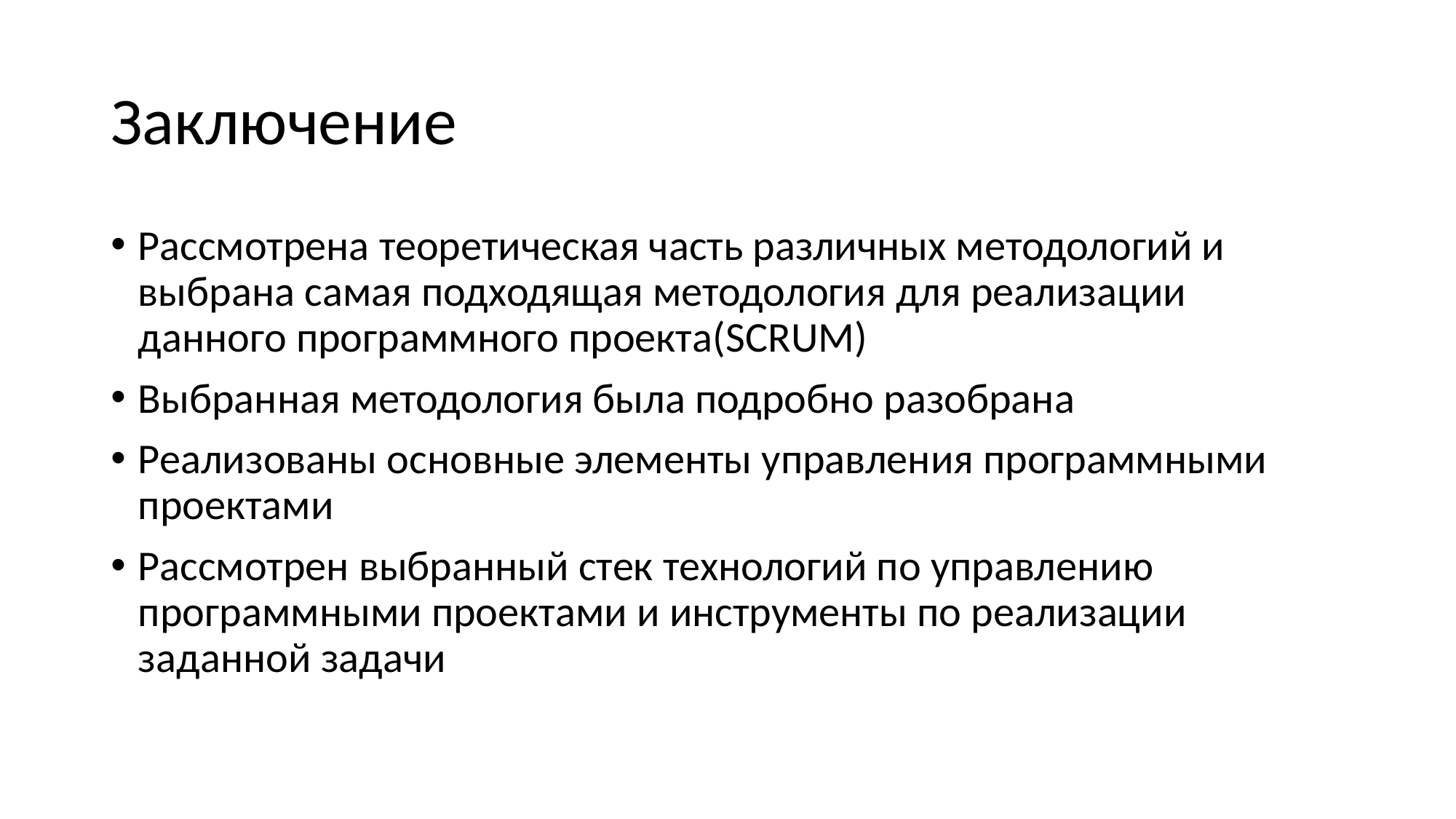

# Заключение
Рассмотрена теоретическая часть различных методологий и выбрана самая подходящая методология для реализации данного программного проекта(SCRUM)
Выбранная методология была подробно разобрана
Реализованы основные элементы управления программными проектами
Рассмотрен выбранный стек технологий по управлению программными проектами и инструменты по реализации заданной задачи